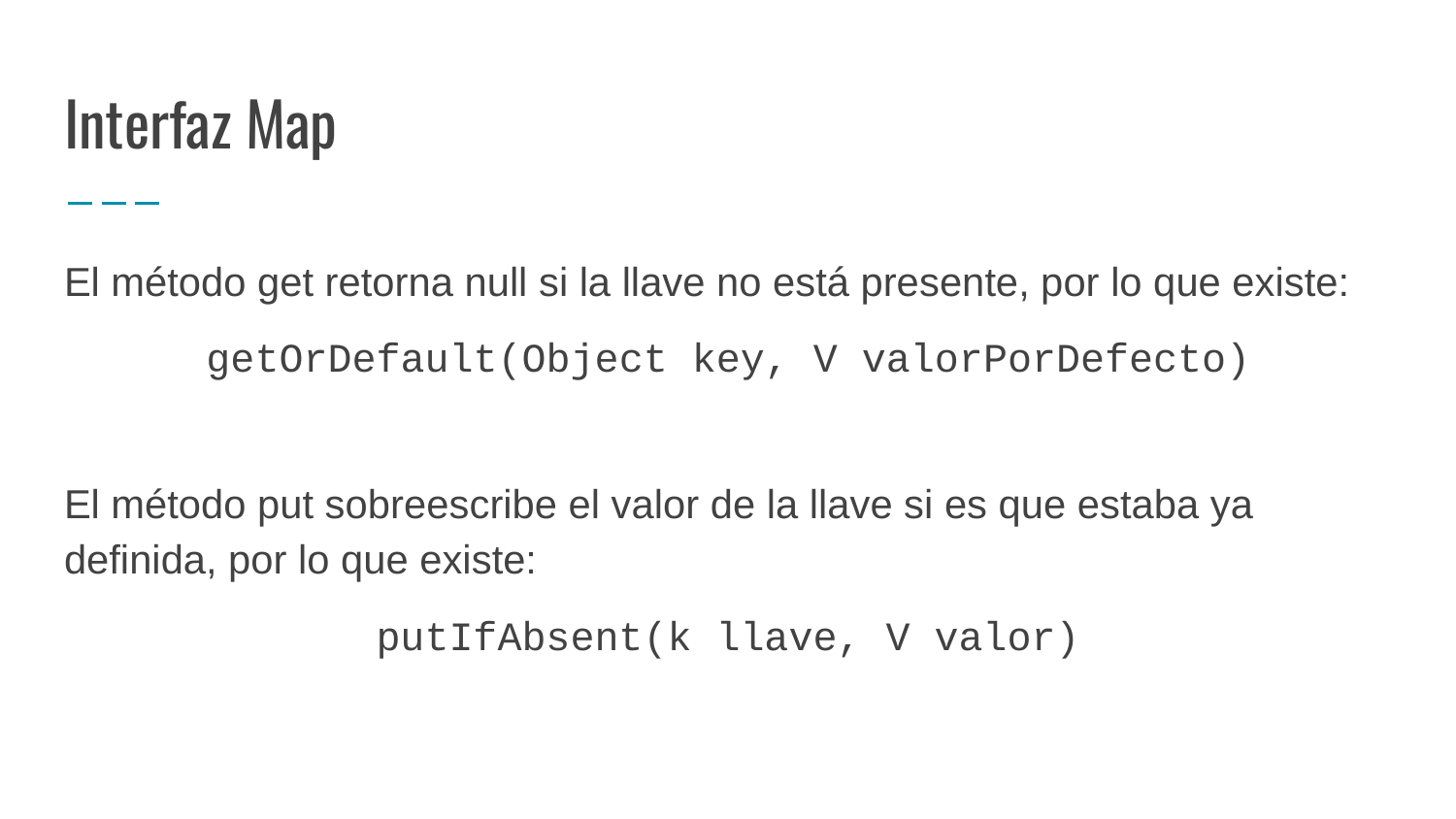

# Interfaz Map
El método get retorna null si la llave no está presente, por lo que existe:
getOrDefault(Object key, V valorPorDefecto)

El método put sobreescribe el valor de la llave si es que estaba ya definida, por lo que existe:
putIfAbsent(k llave, V valor)